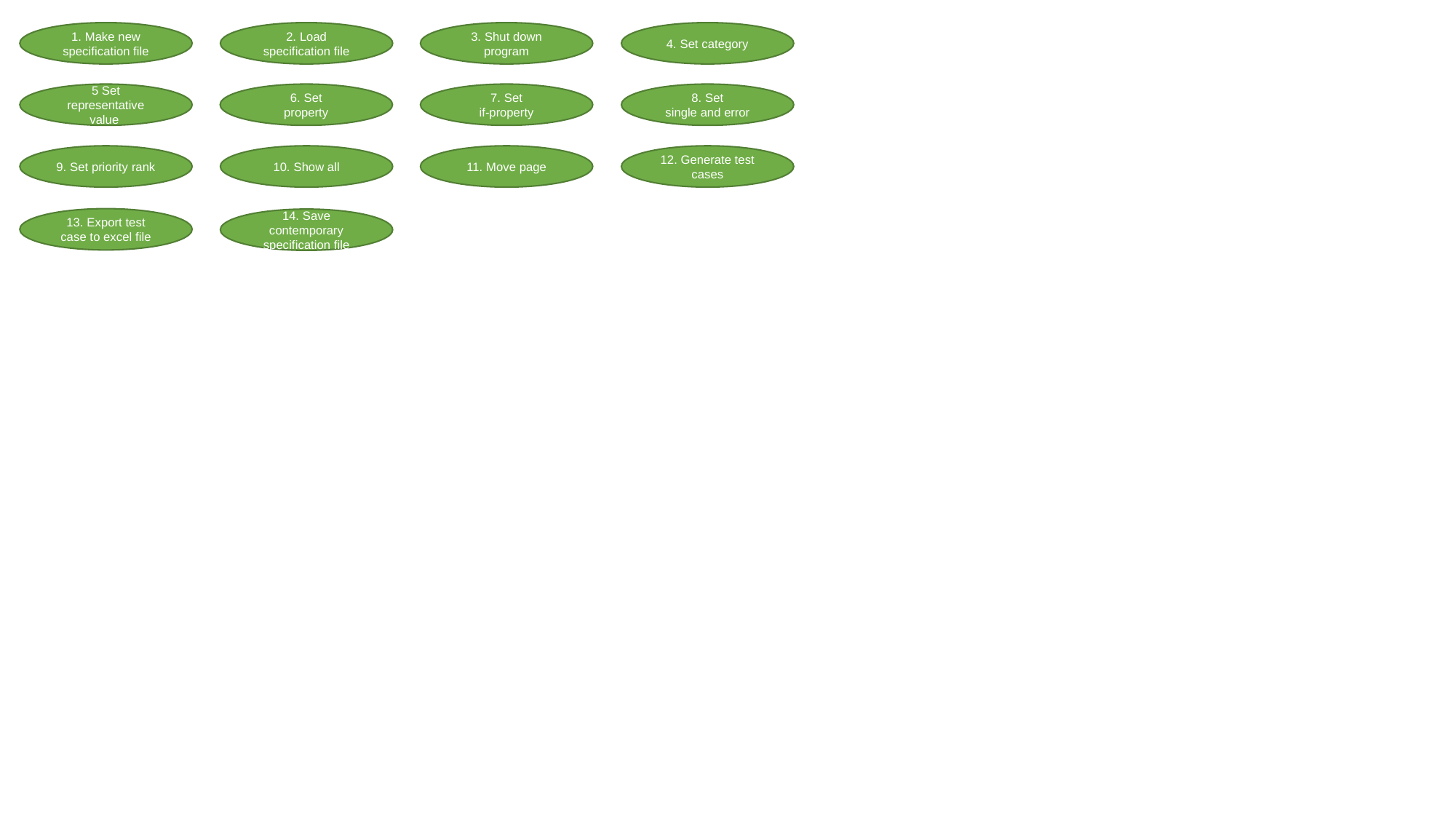

1. Make new specification file
2. Load specification file
3. Shut down program
4. Set category
5 Set
representative value
6. Set
property
7. Set
if-property
8. Set
single and error
9. Set priority rank
10. Show all
11. Move page
12. Generate test cases
13. Export test case to excel file
14. Save contemporary specification file